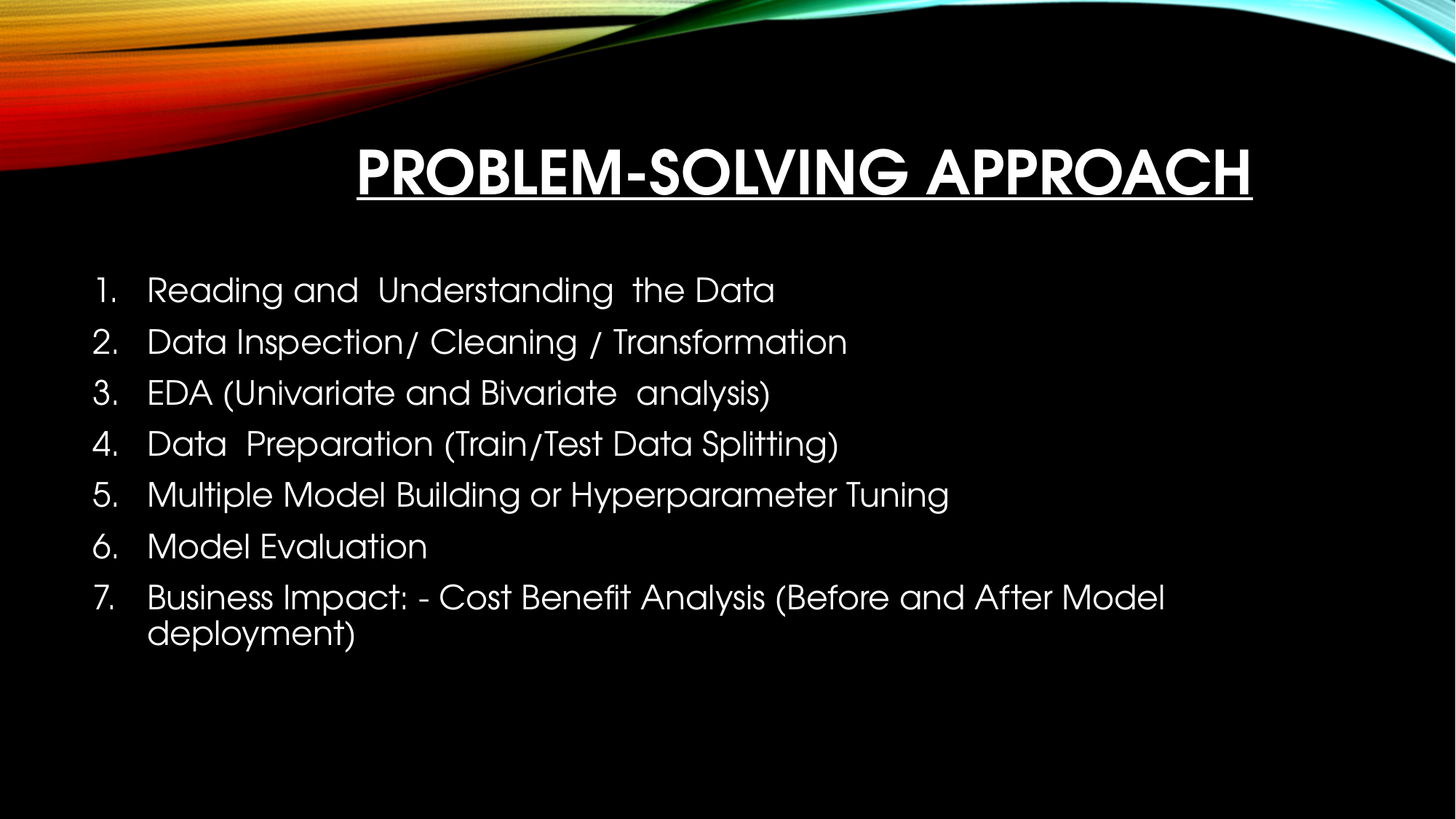

# Problem-solving approach
Reading and  Understanding  the Data
Data Inspection/ Cleaning / Transformation
EDA (Univariate and Bivariate  analysis)
Data  Preparation (Train/Test Data Splitting)
Multiple Model Building or Hyperparameter Tuning
Model Evaluation
Business Impact: - Cost Benefit Analysis (Before and After Model deployment)